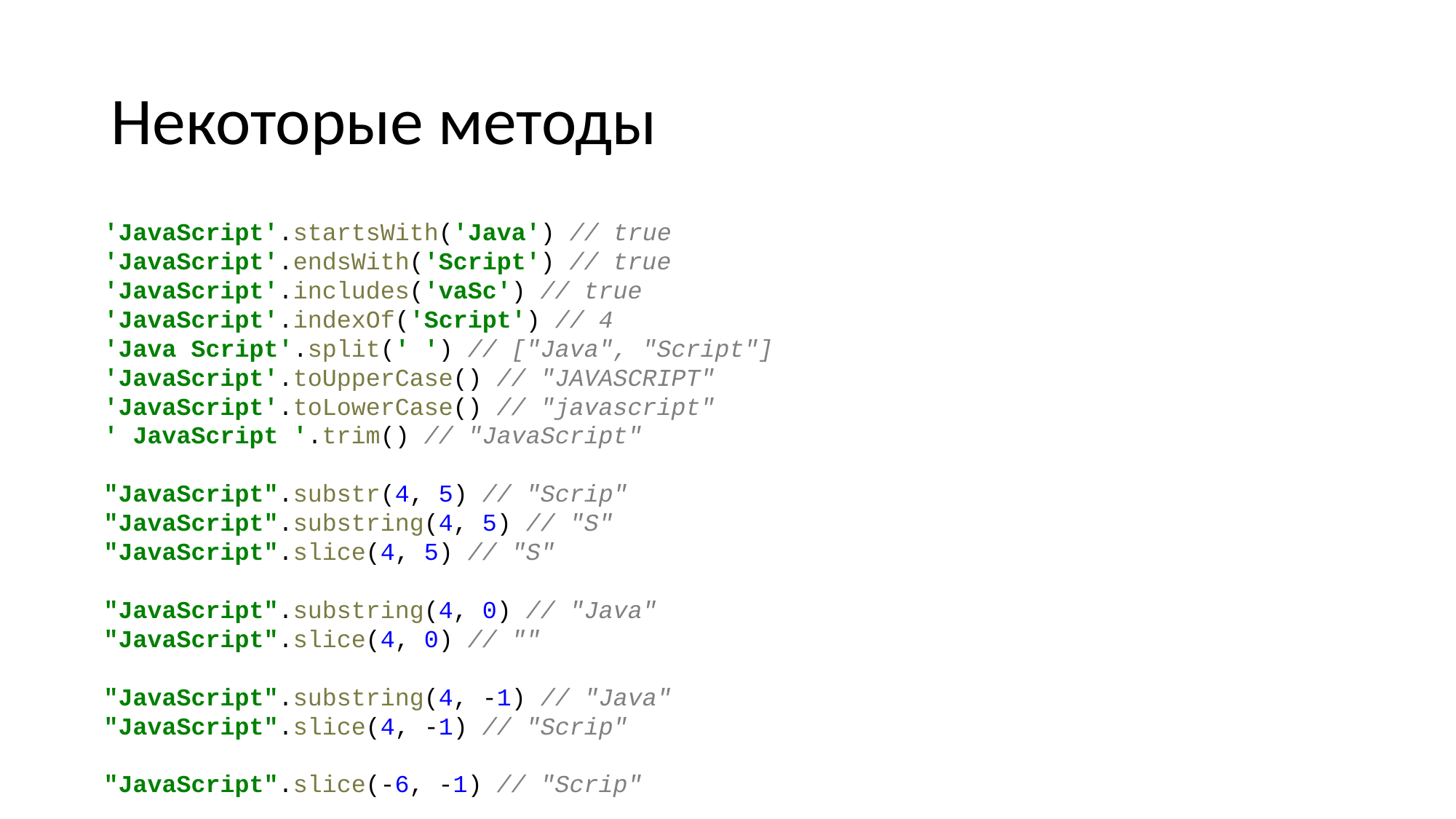

# Некоторые методы
'JavaScript'.startsWith('Java') // true
'JavaScript'.endsWith('Script') // true
'JavaScript'.includes('vaSc') // true
'JavaScript'.indexOf('Script') // 4
'Java Script'.split(' ') // ["Java", "Script"]
'JavaScript'.toUpperCase() // "JAVASCRIPT"
'JavaScript'.toLowerCase() // "javascript"
' JavaScript '.trim() // "JavaScript"
"JavaScript".substr(4, 5) // "Scrip"
"JavaScript".substring(4, 5) // "S"
"JavaScript".slice(4, 5) // "S"
"JavaScript".substring(4, 0) // "Java"
"JavaScript".slice(4, 0) // ""
"JavaScript".substring(4, -1) // "Java"
"JavaScript".slice(4, -1) // "Scrip"
"JavaScript".slice(-6, -1) // "Scrip"